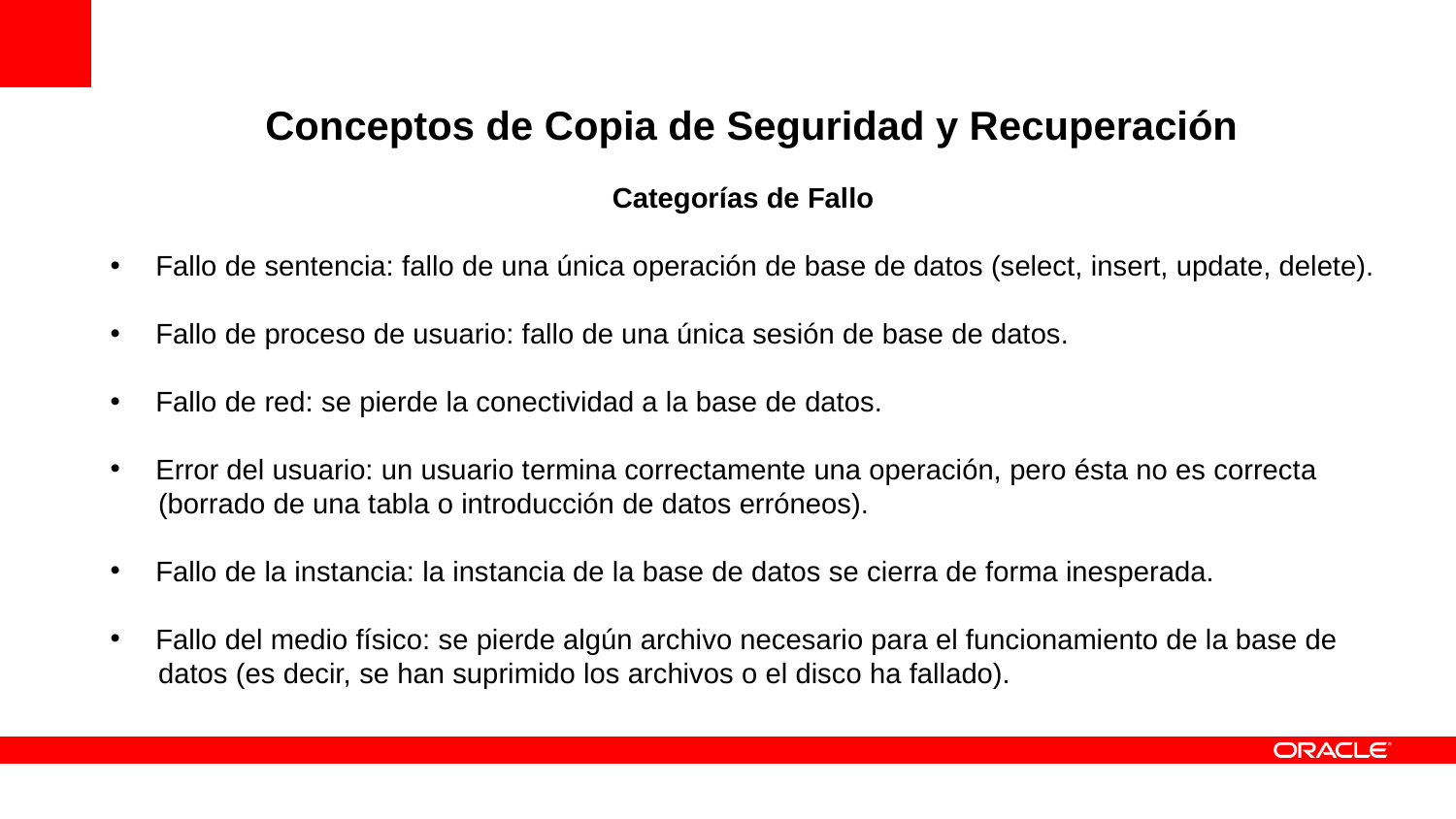

Conceptos de Copia de Seguridad y Recuperación
Categorías de Fallo

Fallo de sentencia: fallo de una única operación de base de datos (select, insert, update, delete).

Fallo de proceso de usuario: fallo de una única sesión de base de datos.

Fallo de red: se pierde la conectividad a la base de datos.

Error del usuario: un usuario termina correctamente una operación, pero ésta no es correcta
      (borrado de una tabla o introducción de datos erróneos).

Fallo de la instancia: la instancia de la base de datos se cierra de forma inesperada.

Fallo del medio físico: se pierde algún archivo necesario para el funcionamiento de la base de
      datos (es decir, se han suprimido los archivos o el disco ha fallado).